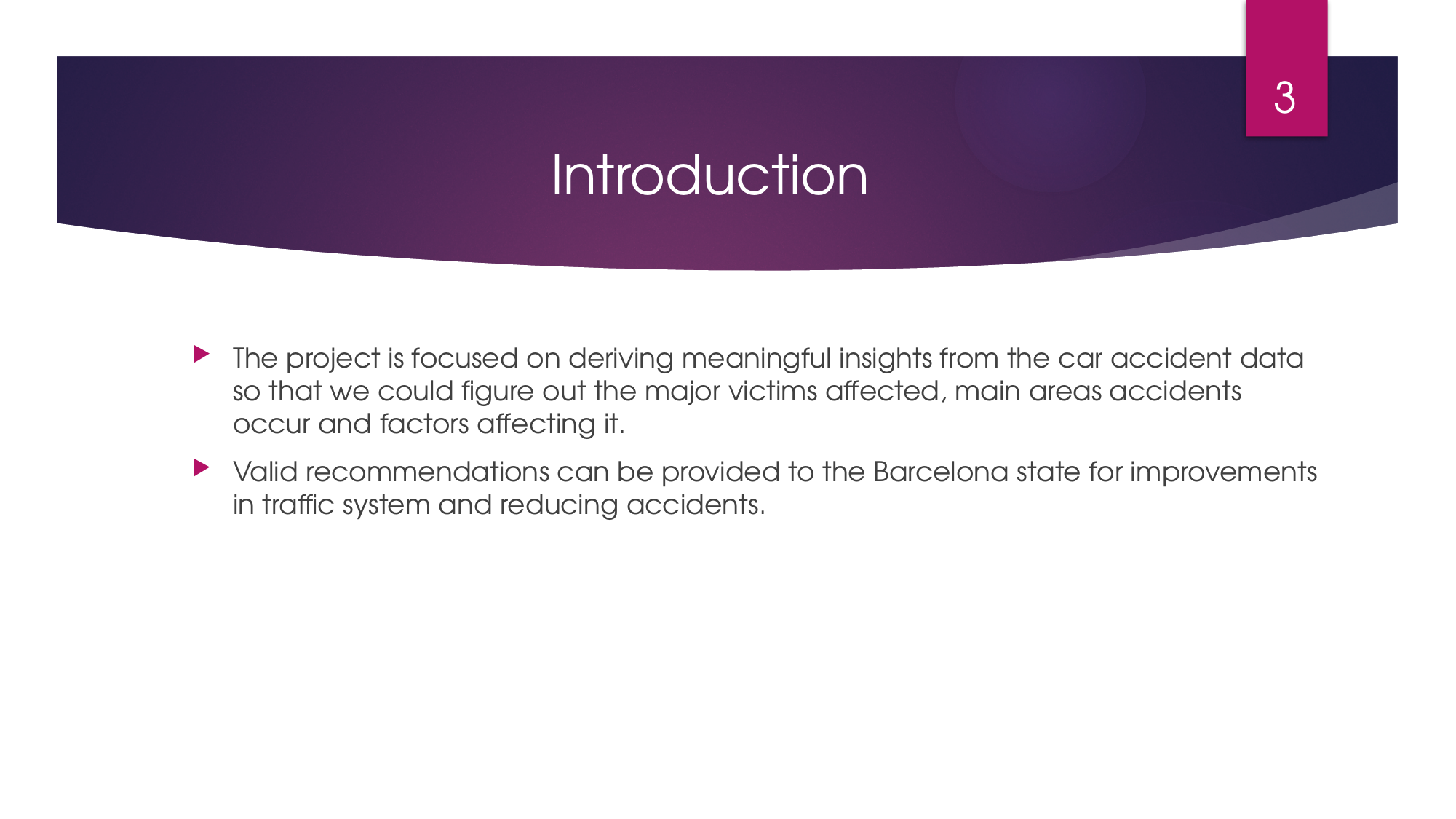

3
# Introduction
The project is focused on deriving meaningful insights from the car accident data so that we could figure out the major victims affected, main areas accidents occur and factors affecting it.
Valid recommendations can be provided to the Barcelona state for improvements in traffic system and reducing accidents.